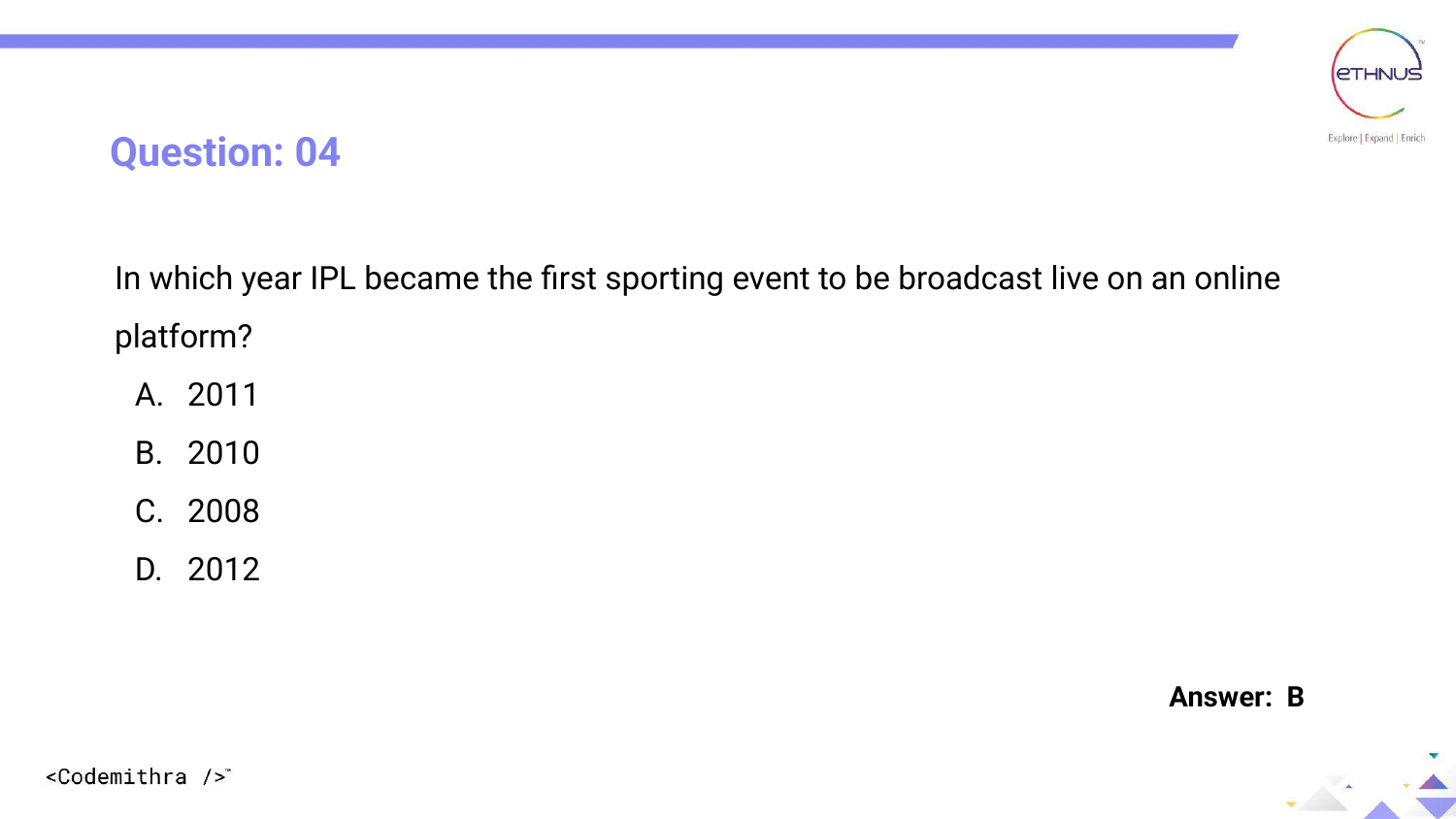

Question: 04
Question: 03
In which year IPL became the first sporting event to be broadcast live on an online platform?
2011
2010
2008
2012
Answer:  B